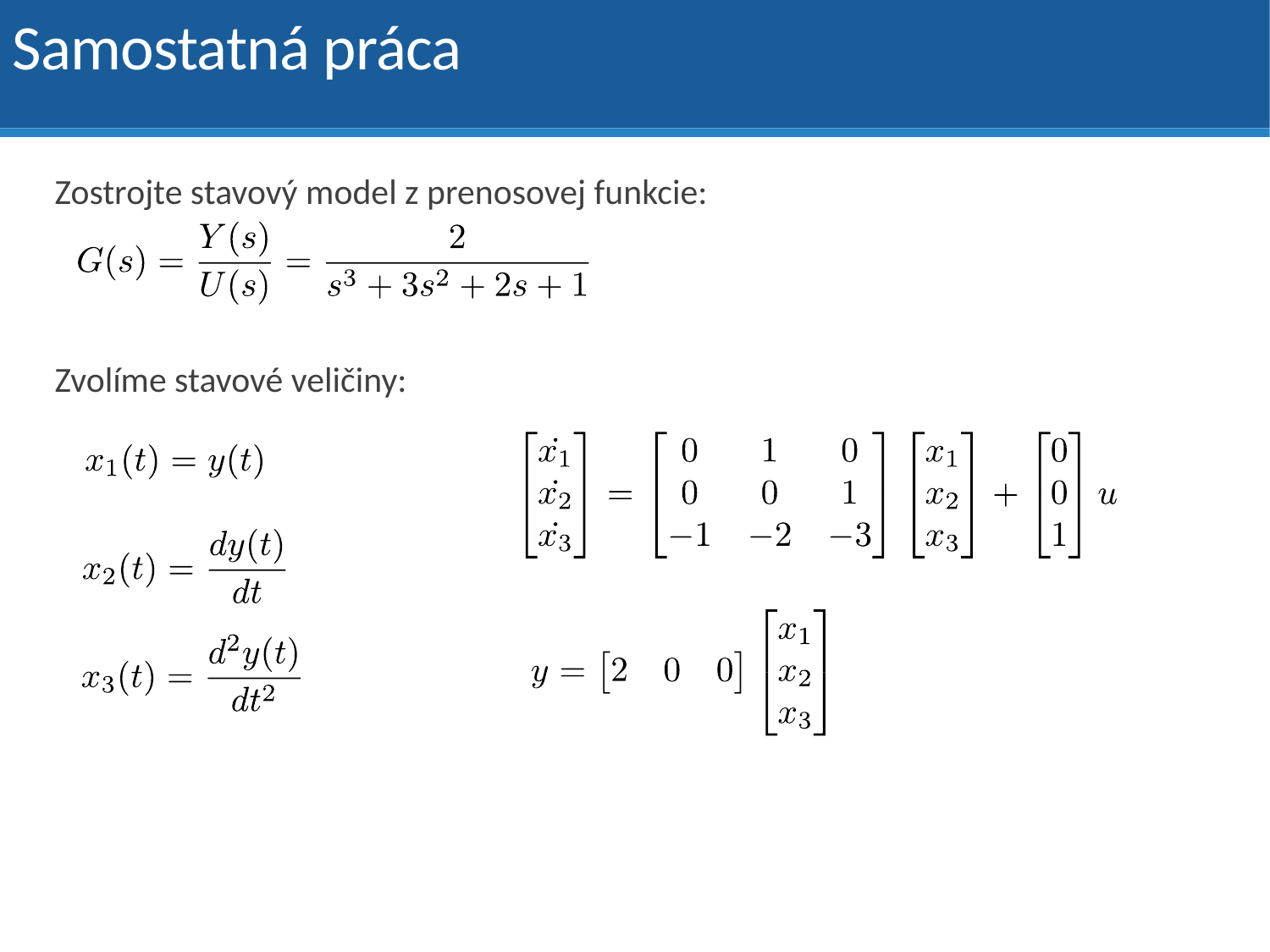

Samostatná práca
Zostrojte stavový model z prenosovej funkcie:

Zvolíme stavové veličiny: